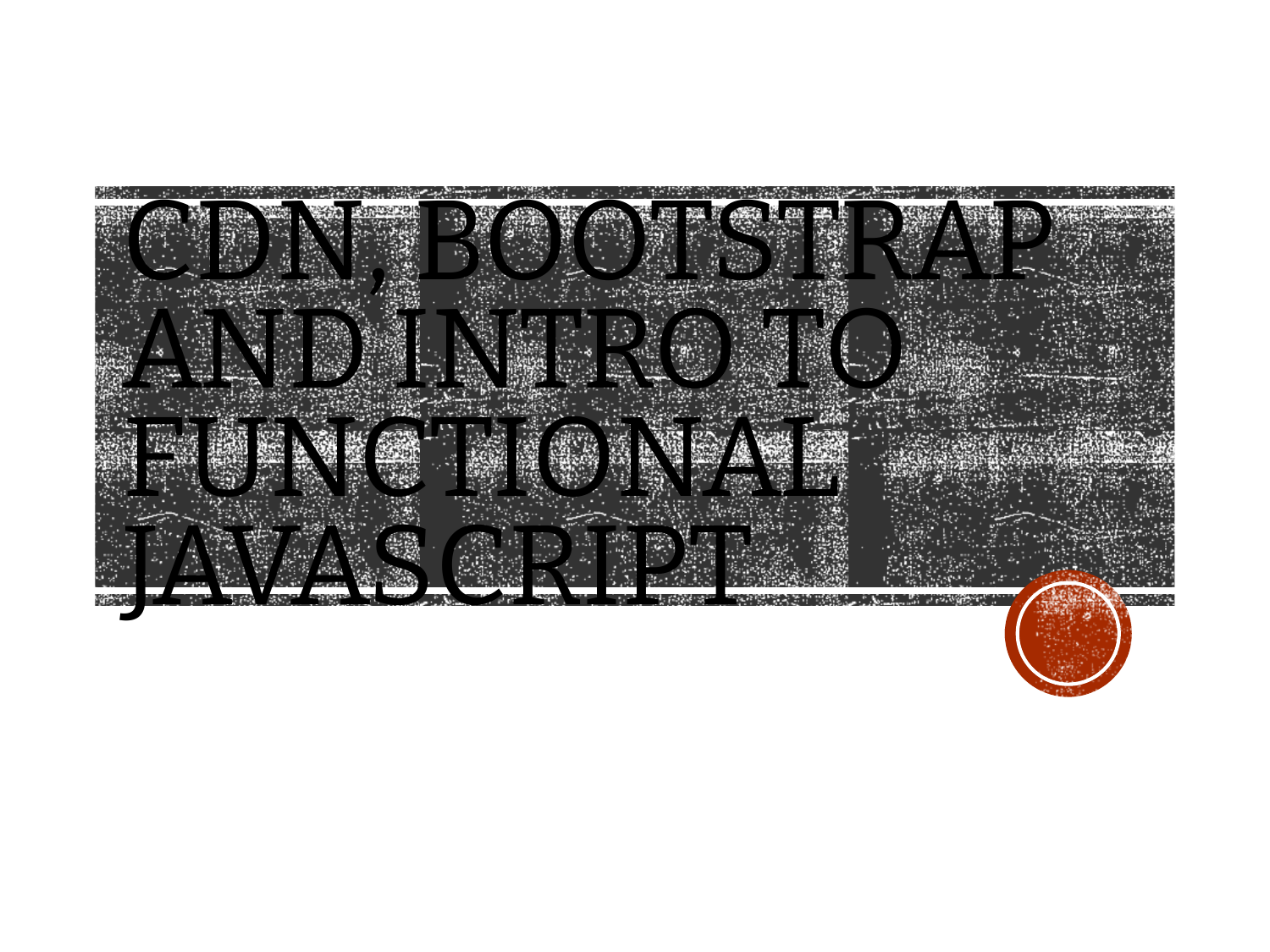

# CDN, Bootstrap and Intro to functional javascript